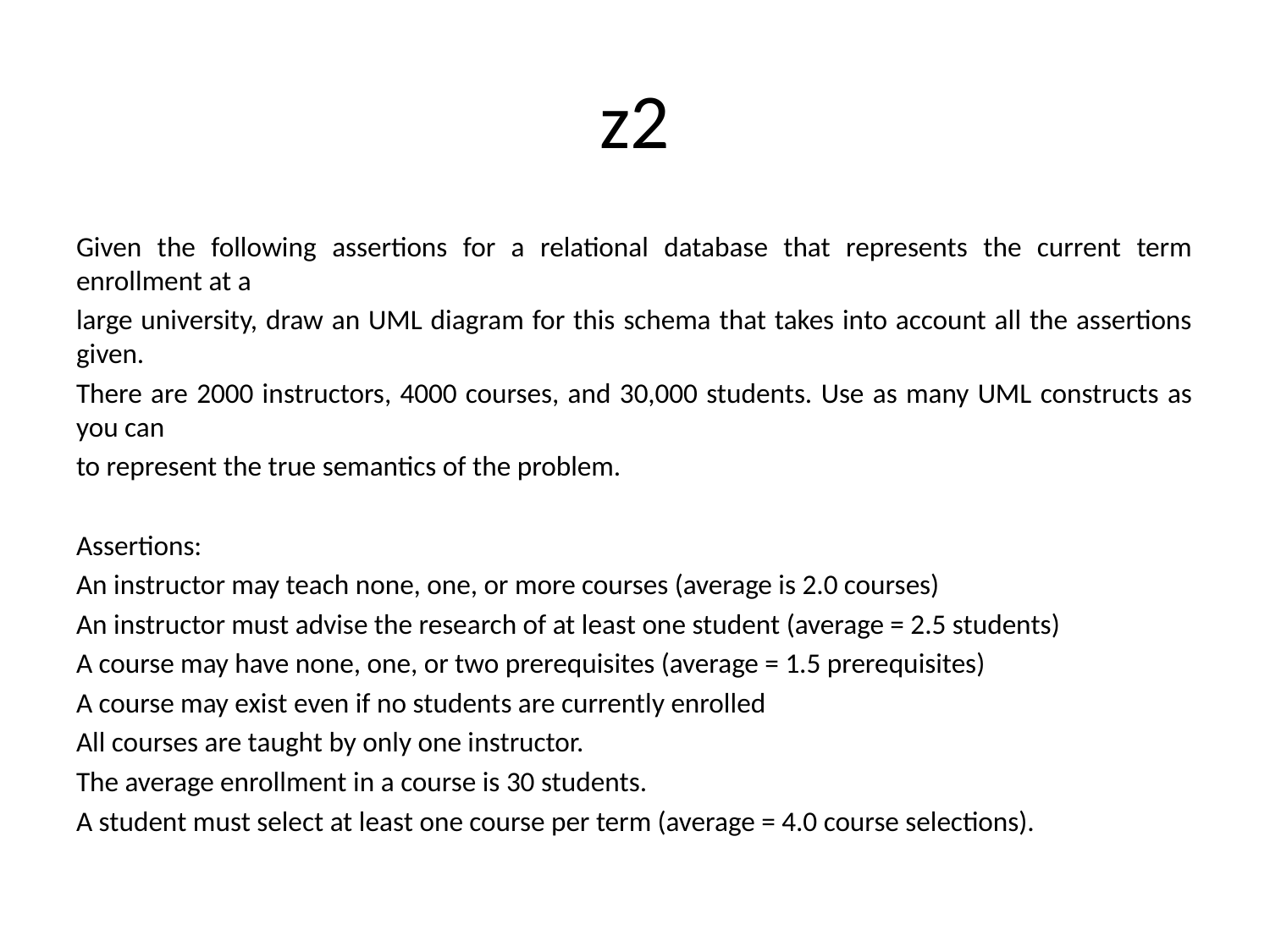

# z2
Given the following assertions for a relational database that represents the current term enrollment at a
large university, draw an UML diagram for this schema that takes into account all the assertions given.
There are 2000 instructors, 4000 courses, and 30,000 students. Use as many UML constructs as you can
to represent the true semantics of the problem.

Assertions:
An instructor may teach none, one, or more courses (average is 2.0 courses)
An instructor must advise the research of at least one student (average = 2.5 students)
A course may have none, one, or two prerequisites (average = 1.5 prerequisites)
A course may exist even if no students are currently enrolled
All courses are taught by only one instructor.
The average enrollment in a course is 30 students.
A student must select at least one course per term (average = 4.0 course selections).